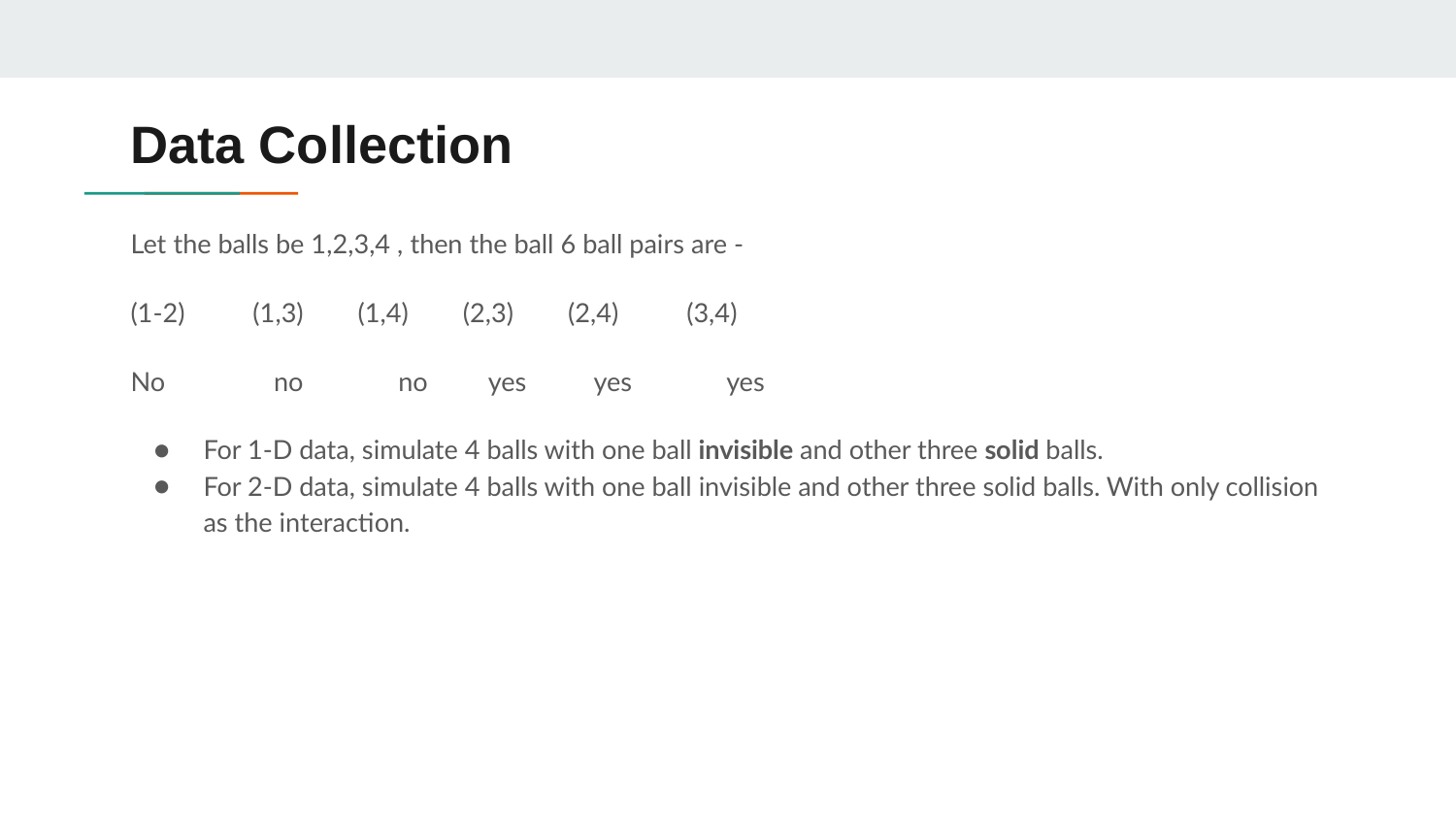

# Data Collection
Let the balls be 1,2,3,4 , then the ball 6 ball pairs are -
(1-2)          (1,3)        (1,4)        (2,3)        (2,4)          (3,4)
No                no              no         yes          yes              yes
For 1-D data, simulate 4 balls with one ball invisible and other three solid balls.
For 2-D data, simulate 4 balls with one ball invisible and other three solid balls. With only collision as the interaction.